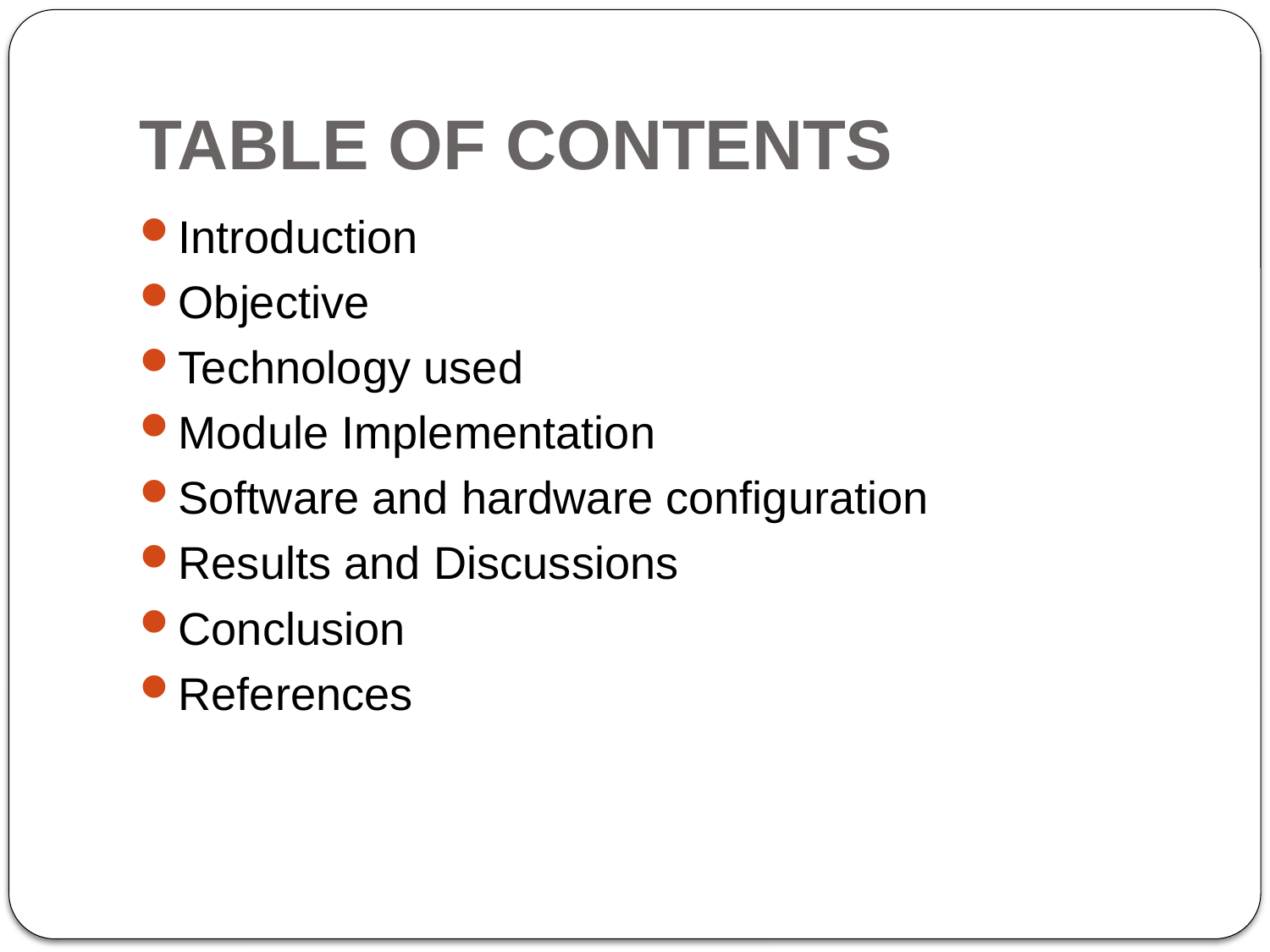

# TABLE OF CONTENTS
Introduction
Objective
Technology used
Module Implementation
Software and hardware configuration
Results and Discussions
Conclusion
References